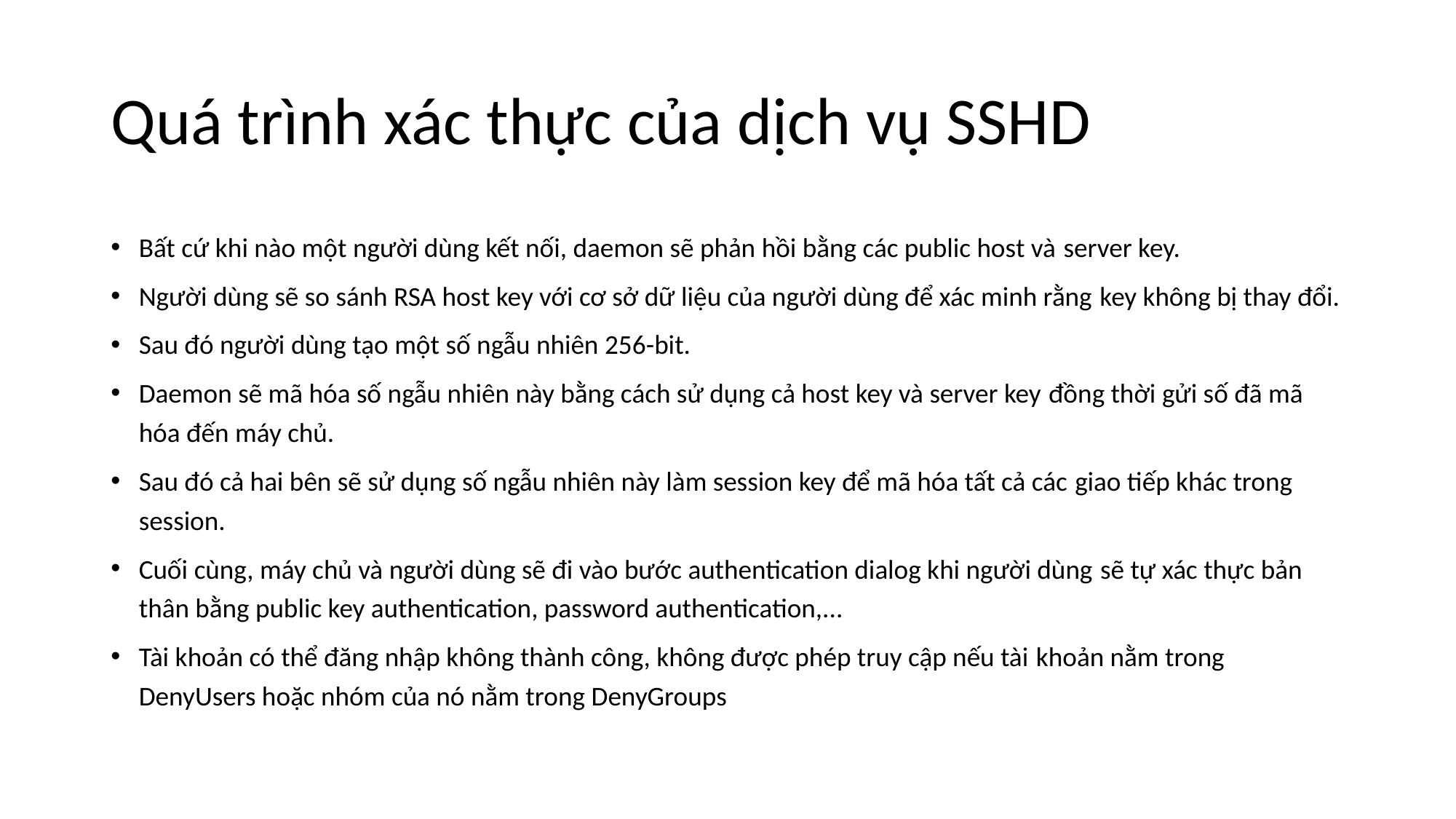

# Quá trình xác thực của dịch vụ SSHD
Bất cứ khi nào một người dùng kết nối, daemon sẽ phản hồi bằng các public host và server key.
Người dùng sẽ so sánh RSA host key với cơ sở dữ liệu của người dùng để xác minh rằng key không bị thay đổi.
Sau đó người dùng tạo một số ngẫu nhiên 256-bit.
Daemon sẽ mã hóa số ngẫu nhiên này bằng cách sử dụng cả host key và server key đồng thời gửi số đã mã hóa đến máy chủ.
Sau đó cả hai bên sẽ sử dụng số ngẫu nhiên này làm session key để mã hóa tất cả các giao tiếp khác trong session.
Cuối cùng, máy chủ và người dùng sẽ đi vào bước authentication dialog khi người dùng sẽ tự xác thực bản thân bằng public key authentication, password authentication,...
Tài khoản có thể đăng nhập không thành công, không được phép truy cập nếu tài khoản nằm trong DenyUsers hoặc nhóm của nó nằm trong DenyGroups